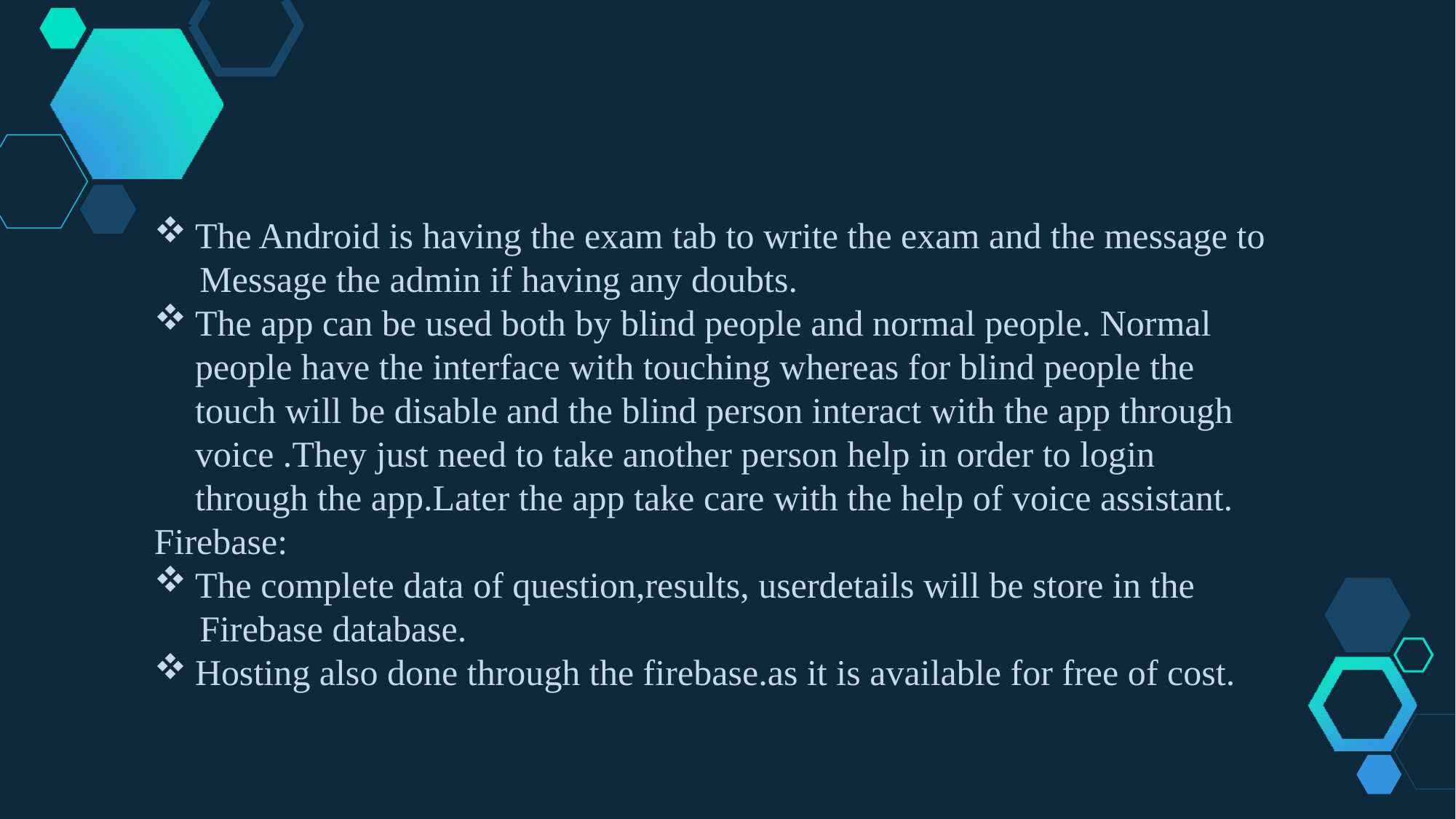

The Android is having the exam tab to write the exam and the message to
     Message the admin if having any doubts.
The app can be used both by blind people and normal people. Normal people have the interface with touching whereas for blind people the touch will be disable and the blind person interact with the app through voice .They just need to take another person help in order to login through the app.Later the app take care with the help of voice assistant.
Firebase:
The complete data of question,results, userdetails will be store in the
     Firebase database.
Hosting also done through the firebase.as it is available for free of cost.